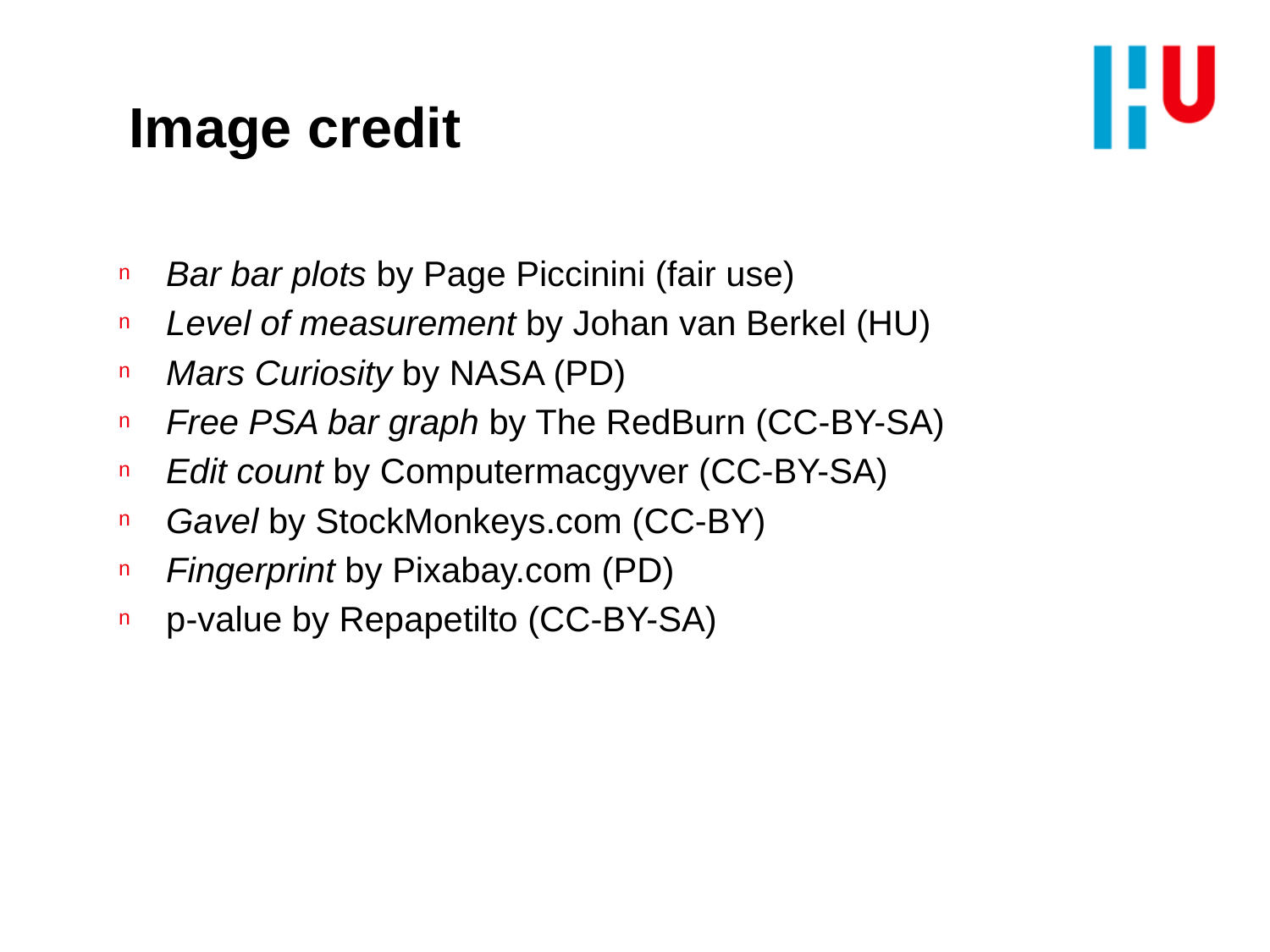

# Image credit
Bar bar plots by Page Piccinini (fair use)
Level of measurement by Johan van Berkel (HU)
Mars Curiosity by NASA (PD)
Free PSA bar graph by The RedBurn (CC-BY-SA)
Edit count by Computermacgyver (CC-BY-SA)
Gavel by StockMonkeys.com (CC-BY)
Fingerprint by Pixabay.com (PD)
p-value by Repapetilto (CC-BY-SA)